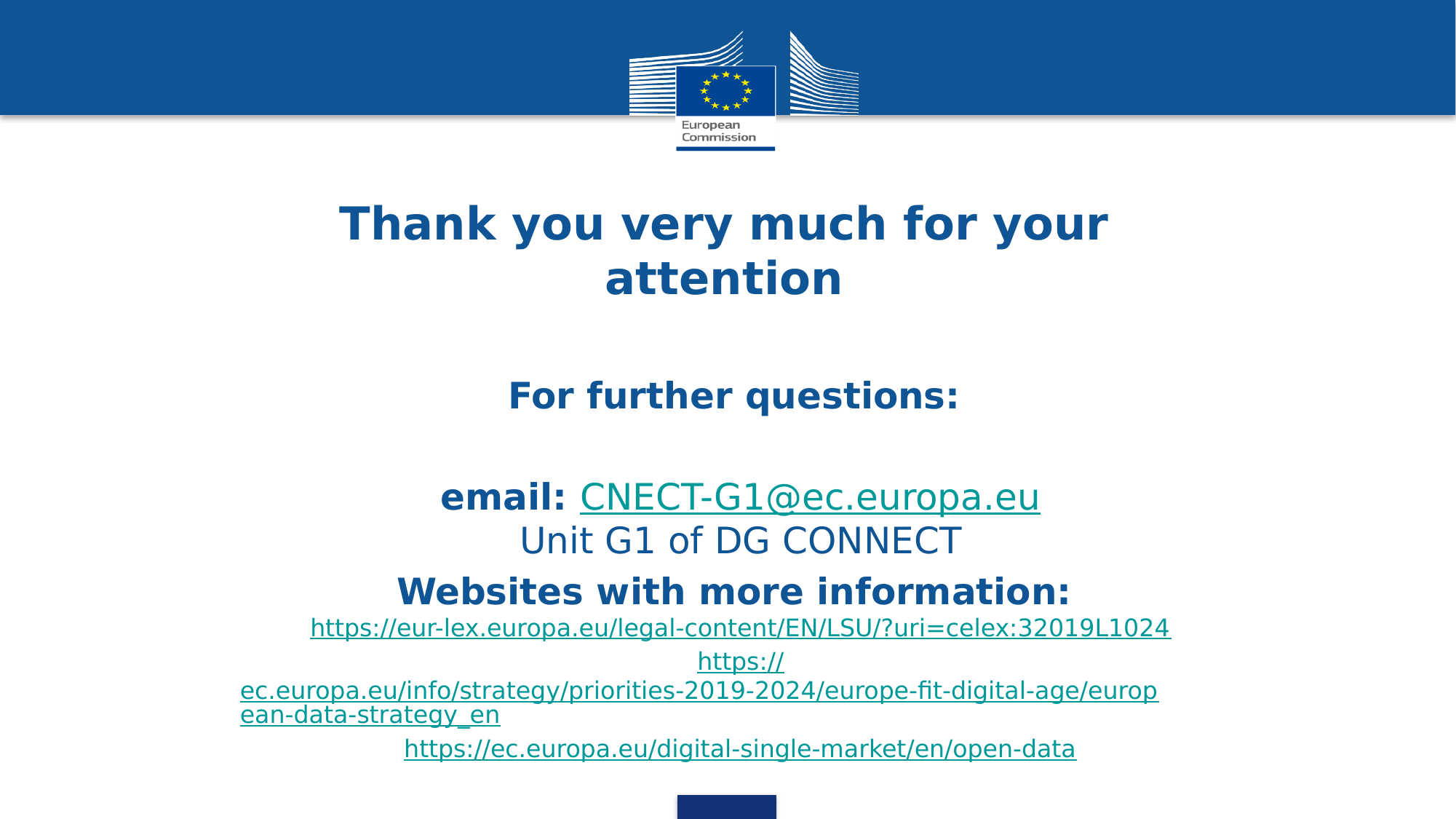

# Thank you very much for your attention
For further questions:

email: CNECT-G1@ec.europa.eu
Unit G1 of DG CONNECT
Websites with more information:
https://eur-lex.europa.eu/legal-content/EN/LSU/?uri=celex:32019L1024
https://ec.europa.eu/info/strategy/priorities-2019-2024/europe-fit-digital-age/european-data-strategy_en
https://ec.europa.eu/digital-single-market/en/open-data